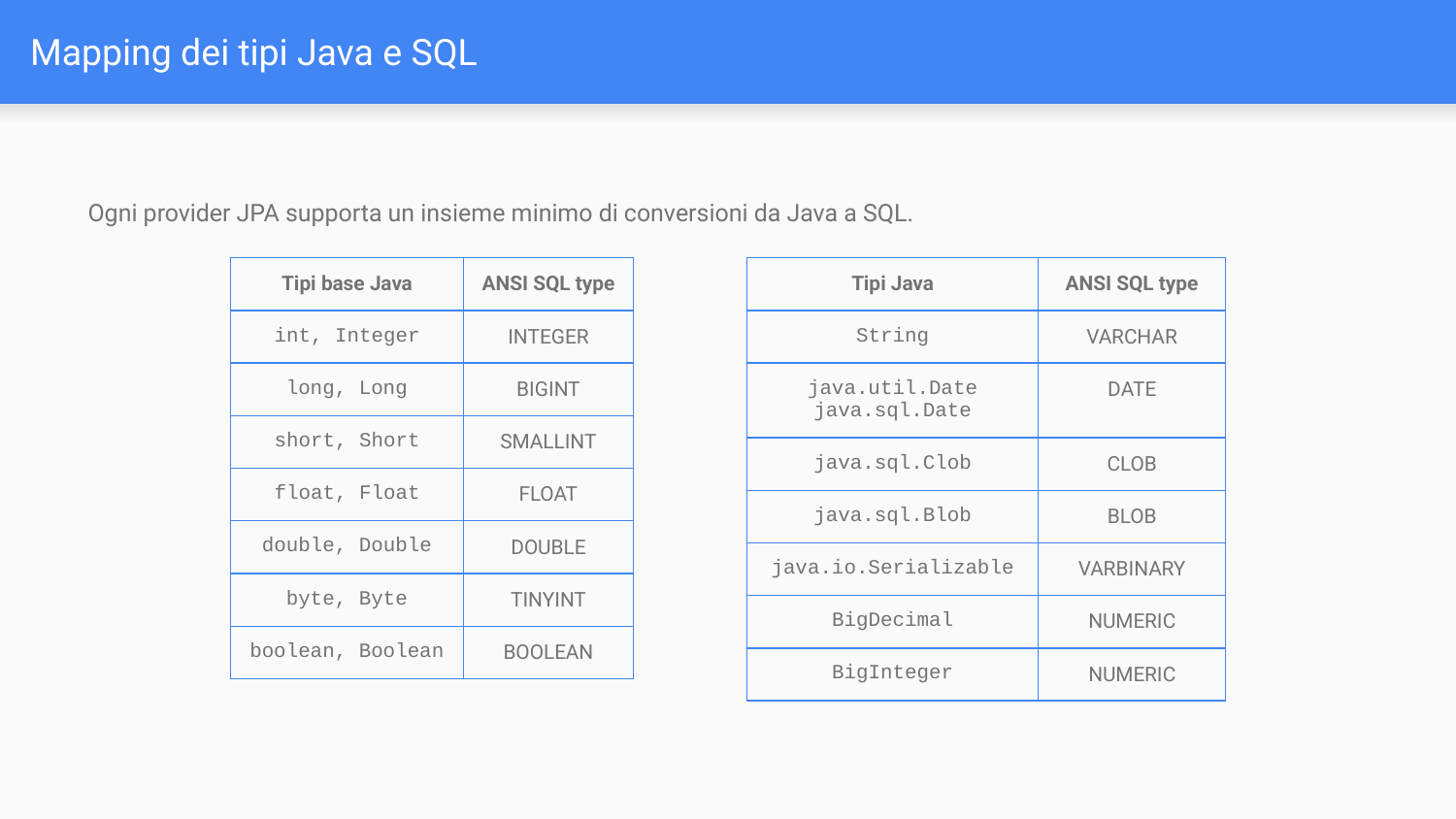

# Mapping dei tipi Java e SQL
Ogni provider JPA supporta un insieme minimo di conversioni da Java a SQL.

| Tipi base Java | ANSI SQL type |
| --- | --- |
| int, Integer | INTEGER |
| long, Long | BIGINT |
| short, Short | SMALLINT |
| float, Float | FLOAT |
| double, Double | DOUBLE |
| byte, Byte | TINYINT |
| boolean, Boolean | BOOLEAN |
| Tipi Java | ANSI SQL type |
| --- | --- |
| String | VARCHAR |
| java.util.Date java.sql.Date | DATE |
| java.sql.Clob | CLOB |
| java.sql.Blob | BLOB |
| java.io.Serializable | VARBINARY |
| BigDecimal | NUMERIC |
| BigInteger | NUMERIC |